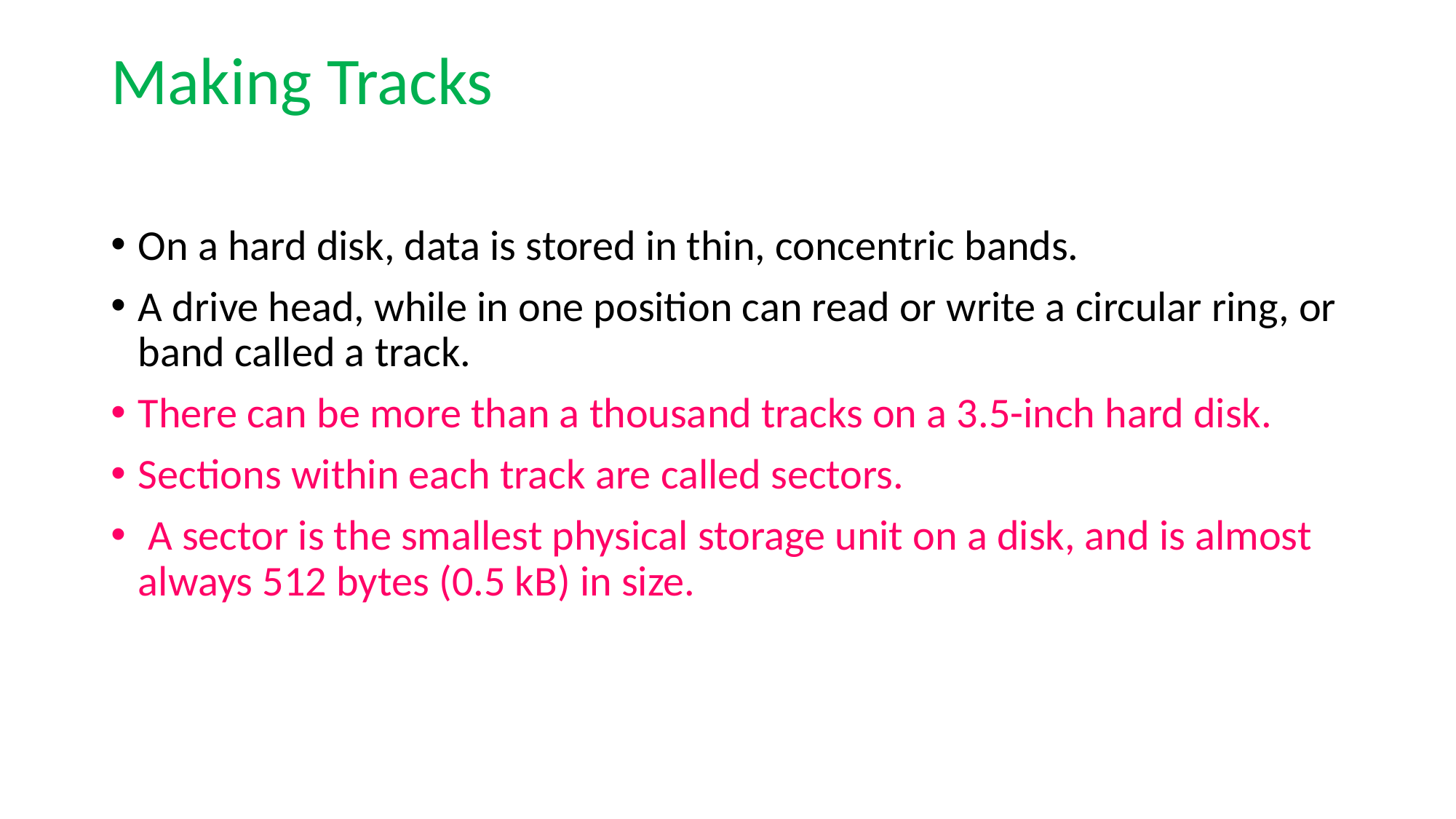

# Making Tracks
On a hard disk, data is stored in thin, concentric bands.
A drive head, while in one position can read or write a circular ring, or band called a track.
There can be more than a thousand tracks on a 3.5-inch hard disk.
Sections within each track are called sectors.
 A sector is the smallest physical storage unit on a disk, and is almost always 512 bytes (0.5 kB) in size.